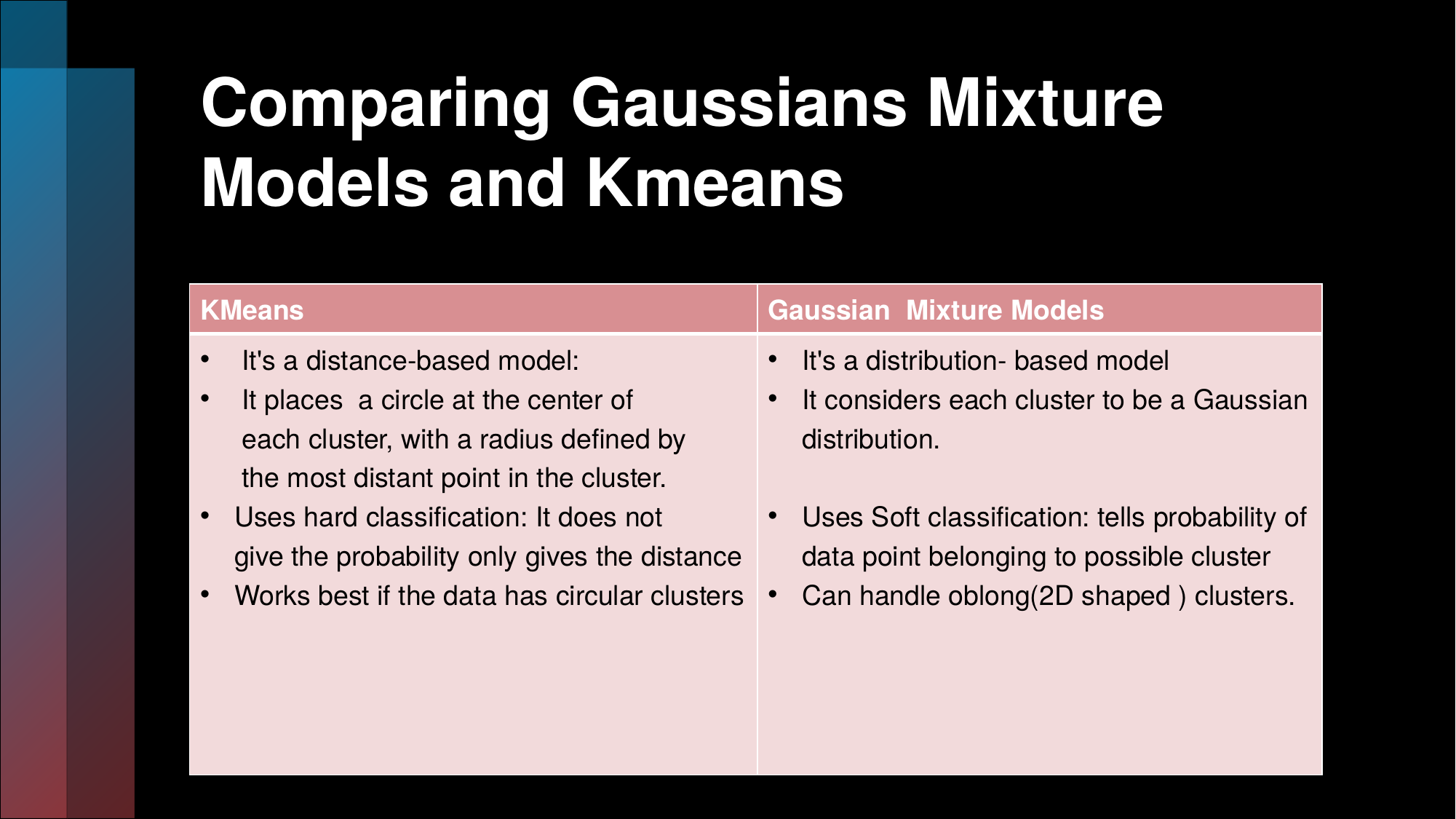

# Comparing Gaussians Mixture Models and Kmeans

| KMeans | Gaussian  Mixture Models |
| --- | --- |
| It's a distance-based model:  It places  a circle at the center of   each cluster, with a radius defined by   the most distant point in the cluster. Uses hard classification: It does not give the probability only gives the distance Works best if the data has circular clusters | It's a distribution- based model It considers each cluster to be a Gaussian distribution. Uses Soft classification: tells probability of data point belonging to possible cluster Can handle oblong(2D shaped ) clusters. |